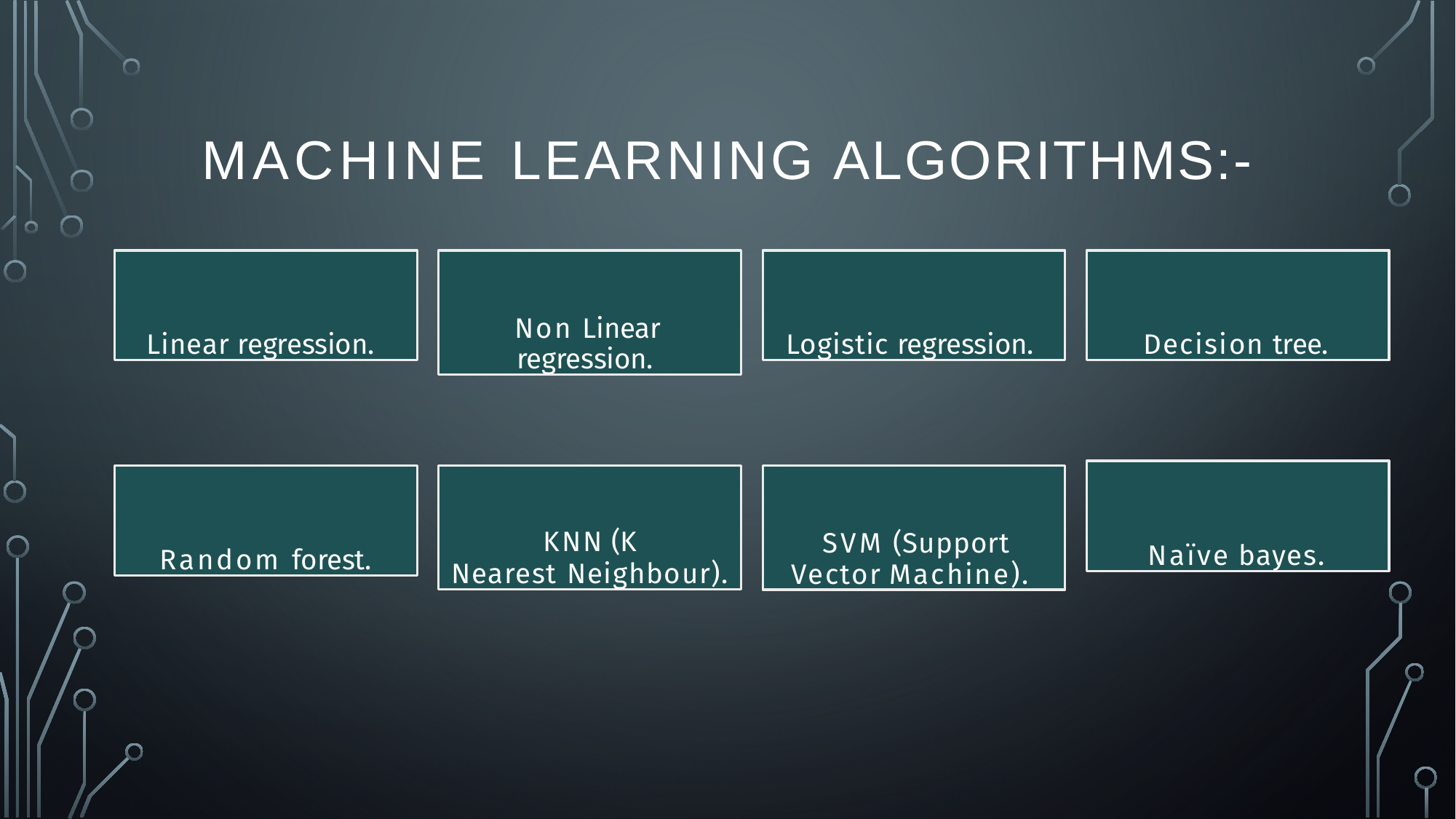

# MACHINE LEARNING ALGORITHMS:-

Decision tree.

Linear regression.

Non Linear regression.

Logistic regression.

Naïve bayes.

Random forest.

KNN (K
Nearest Neighbour).

SVM (Support Vector Machine).